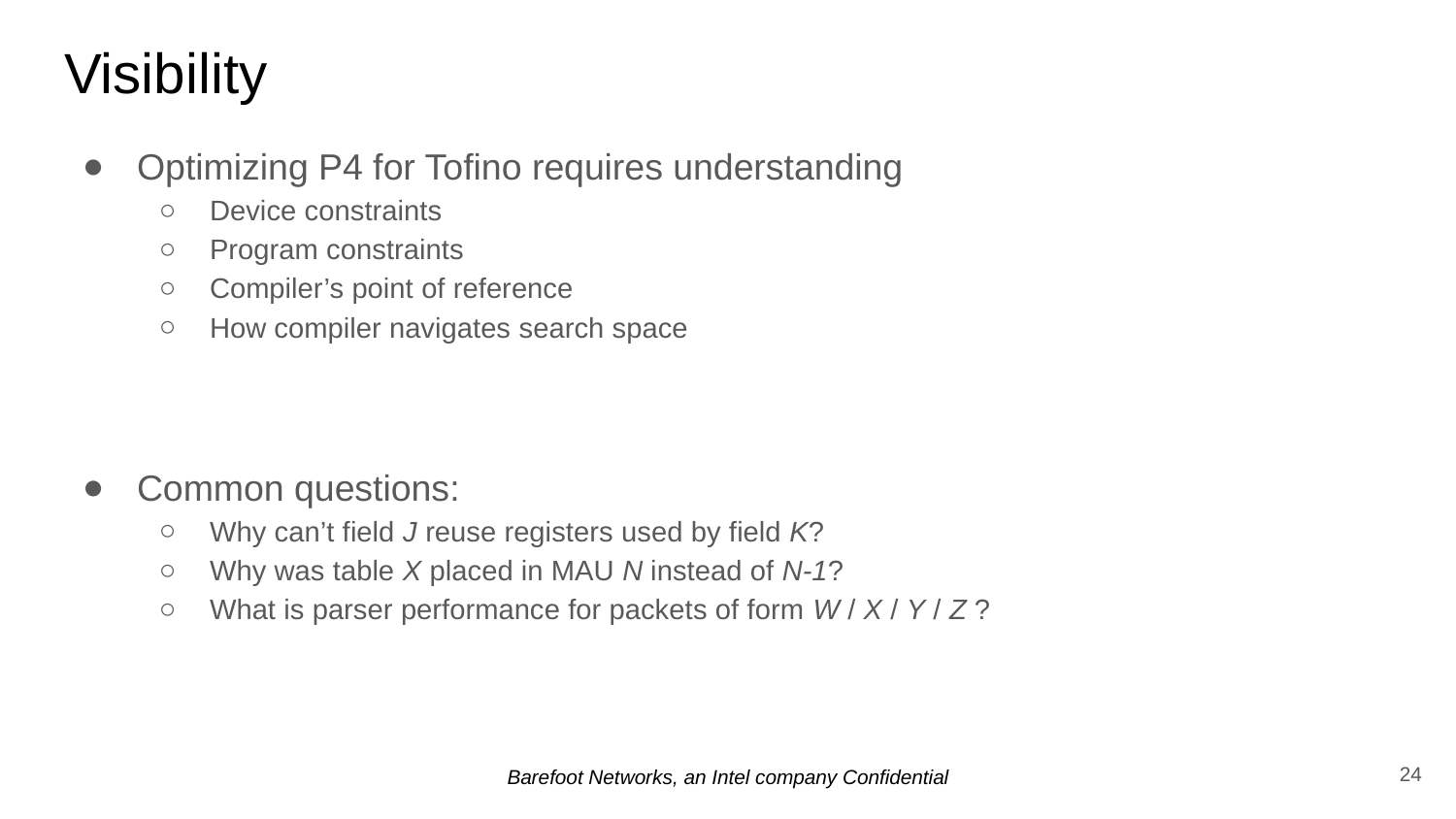

# Visibility
Optimizing P4 for Tofino requires understanding
Device constraints
Program constraints
Compiler’s point of reference
How compiler navigates search space

Common questions:
Why can’t field J reuse registers used by field K?
Why was table X placed in MAU N instead of N-1?
What is parser performance for packets of form W / X / Y / Z ?
24